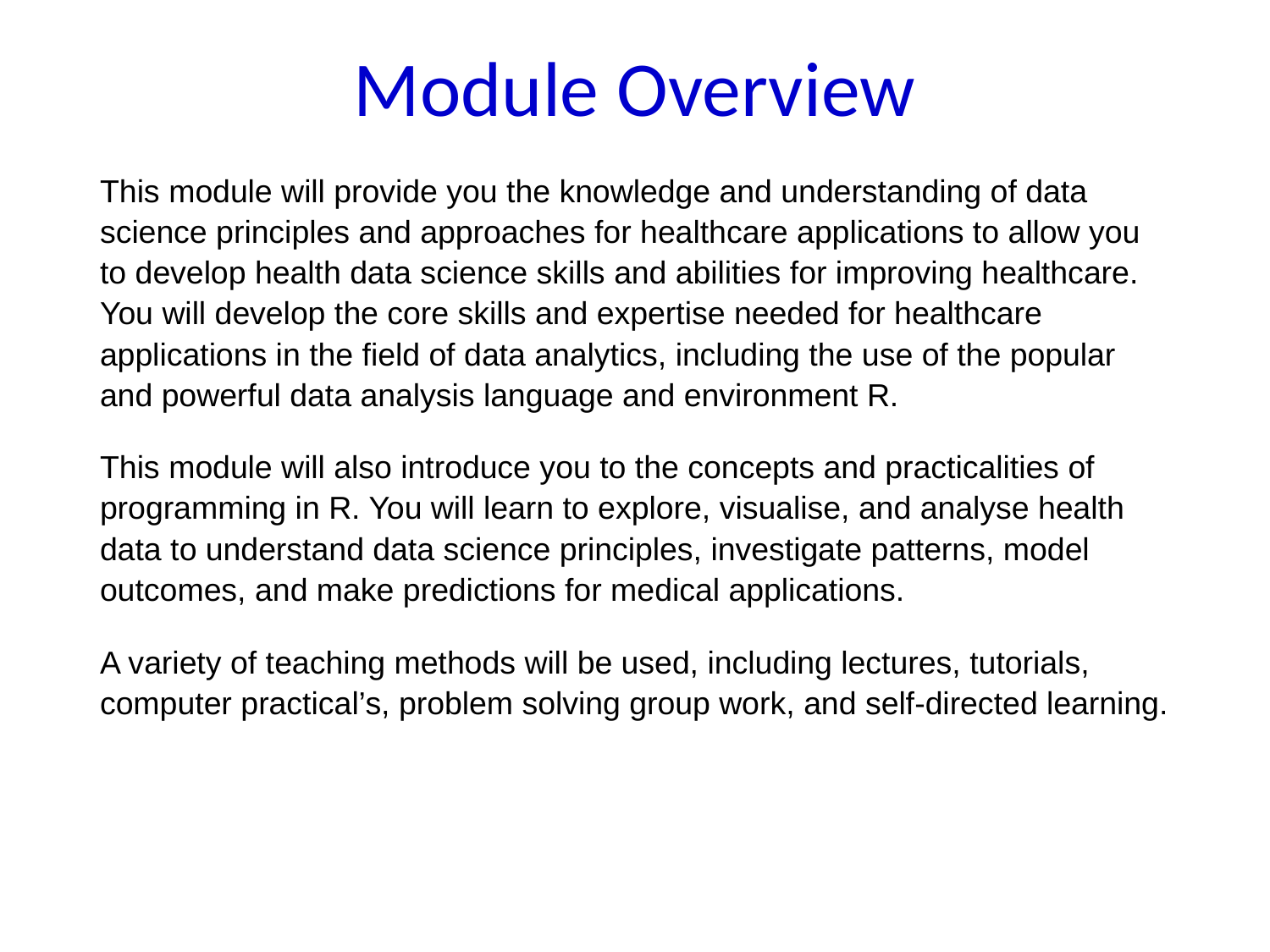

# Module Overview
This module will provide you the knowledge and understanding of data science principles and approaches for healthcare applications to allow you to develop health data science skills and abilities for improving healthcare. You will develop the core skills and expertise needed for healthcare applications in the field of data analytics, including the use of the popular and powerful data analysis language and environment R.
This module will also introduce you to the concepts and practicalities of programming in R. You will learn to explore, visualise, and analyse health data to understand data science principles, investigate patterns, model outcomes, and make predictions for medical applications.
A variety of teaching methods will be used, including lectures, tutorials, computer practical’s, problem solving group work, and self-directed learning.